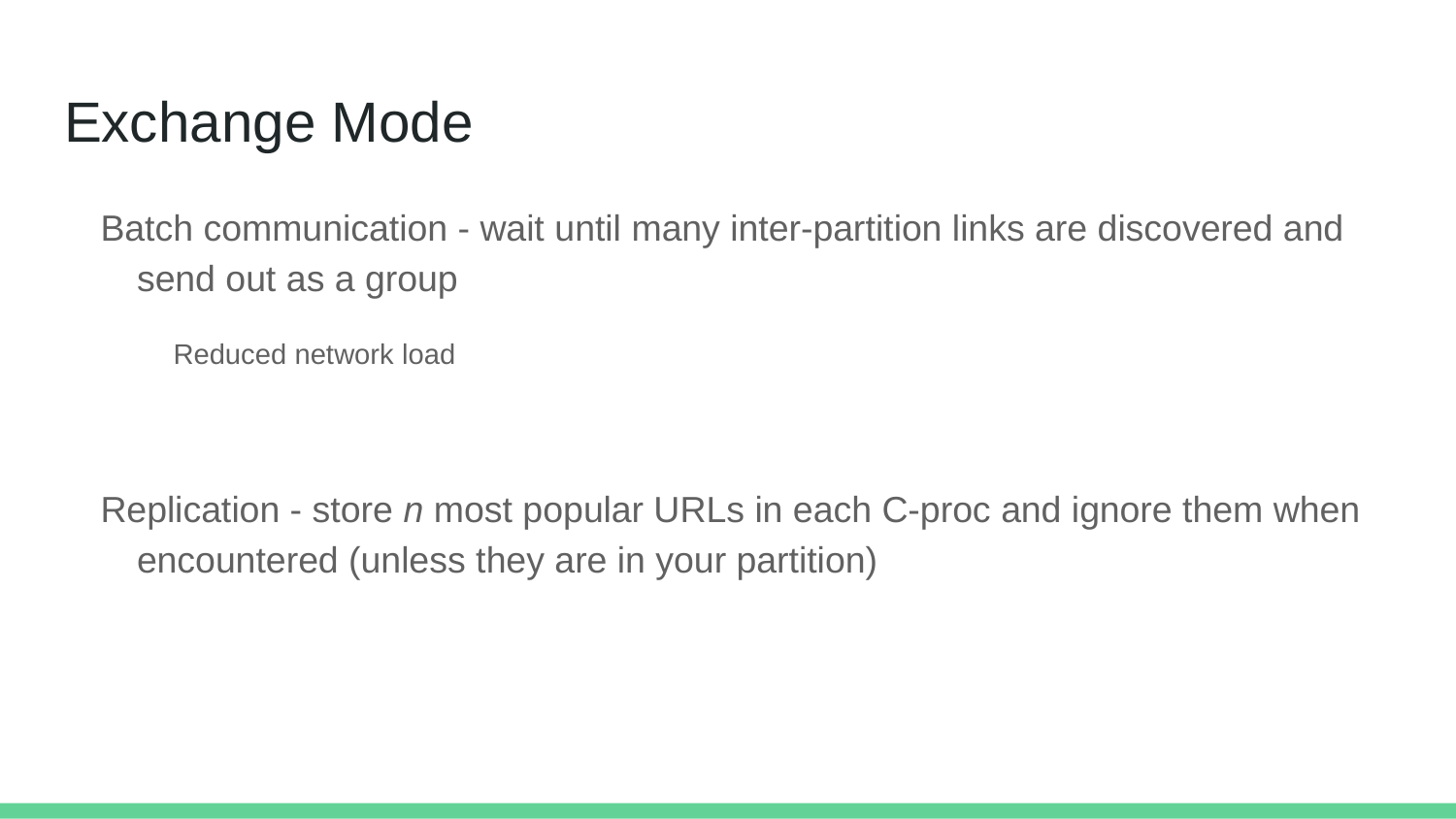

# Exchange Mode
Batch communication - wait until many inter-partition links are discovered and send out as a group
Reduced network load
Replication - store n most popular URLs in each C-proc and ignore them when encountered (unless they are in your partition)